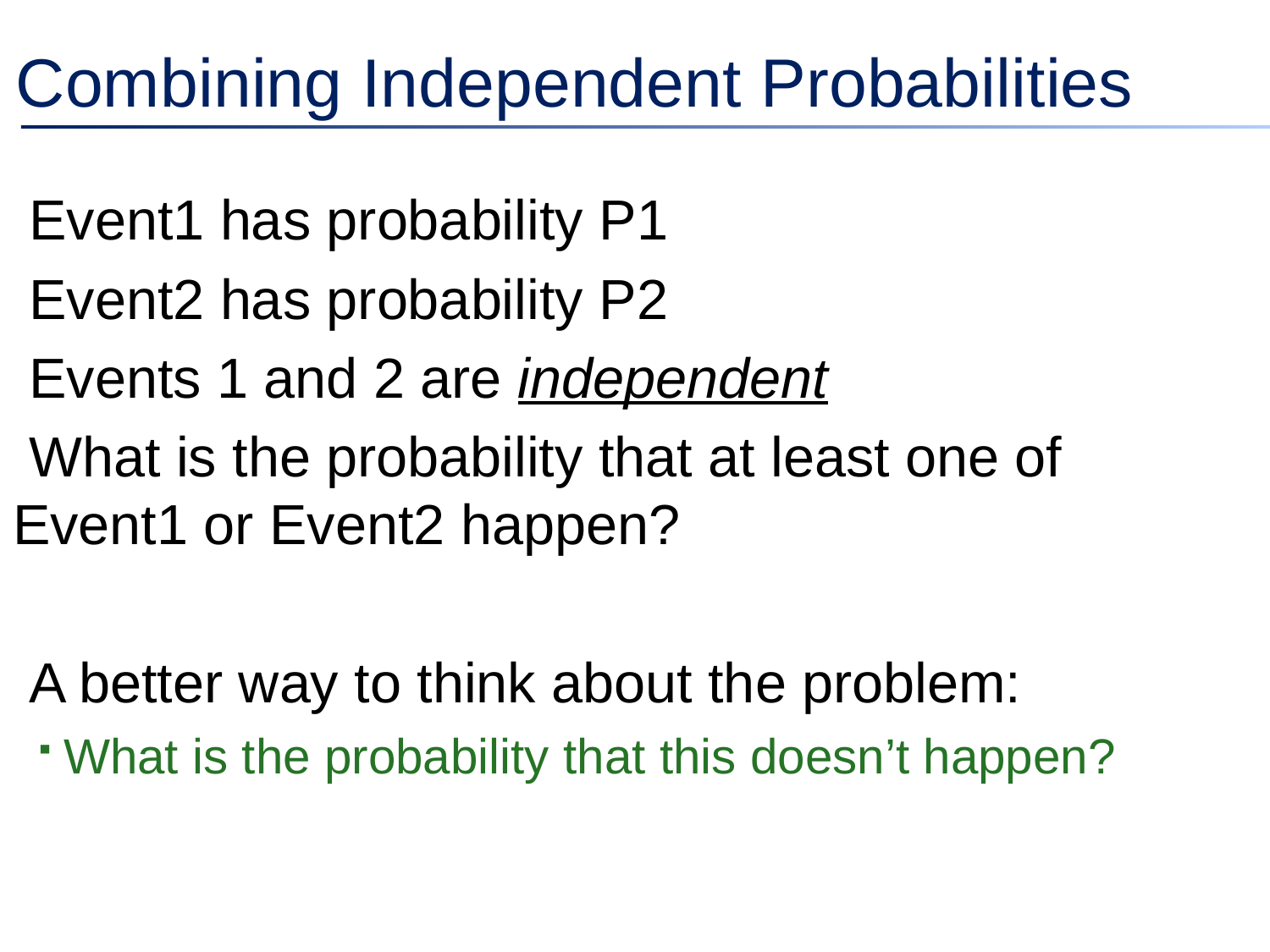

# Combining Independent Probabilities
Event1 has probability P1
Event2 has probability P2
Events 1 and 2 are independent
What is the probability that at least one of Event1 or Event2 happen?

A better way to think about the problem:
What is the probability that this doesn’t happen?